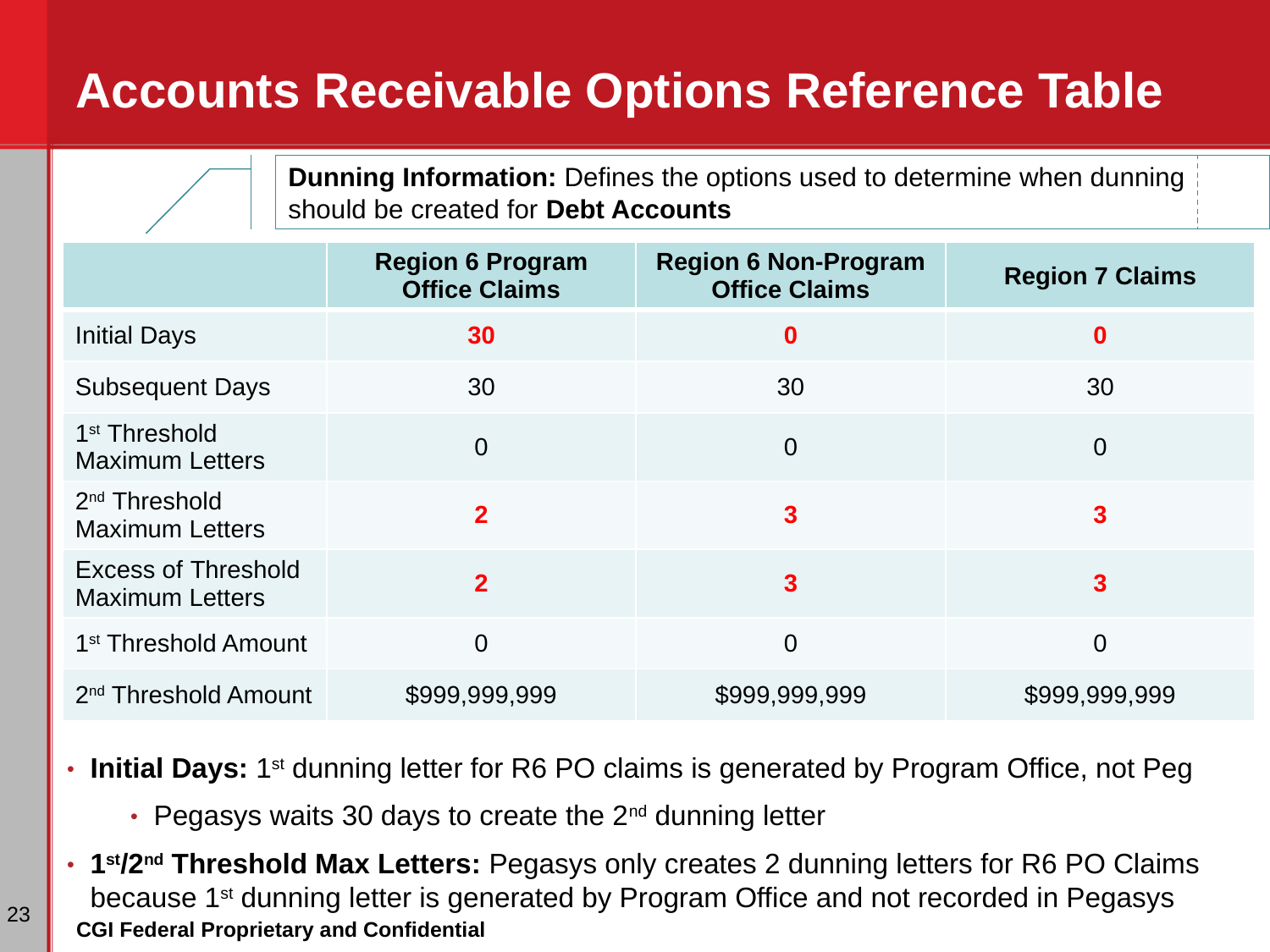

# Accounts Receivable Options Reference Table
Dunning Information: Defines the options used to determine when dunning
should be created for Debt Accounts

|  | Region 6 Program Office Claims | Region 6 Non-Program Office Claims | Region 7 Claims |
| --- | --- | --- | --- |
| Initial Days | 30 | 0 | 0 |
| Subsequent Days | 30 | 30 | 30 |
| 1st Threshold Maximum Letters | 0 | 0 | 0 |
| 2nd Threshold Maximum Letters | 2 | 3 | 3 |
| Excess of Threshold Maximum Letters | 2 | 3 | 3 |
| 1st Threshold Amount | 0 | 0 | 0 |
| 2nd Threshold Amount | $999,999,999 | $999,999,999 | $999,999,999 |
Initial Days: 1st dunning letter for R6 PO claims is generated by Program Office, not Peg
Pegasys waits 30 days to create the 2nd dunning letter
1st/2nd Threshold Max Letters: Pegasys only creates 2 dunning letters for R6 PO Claims because 1st dunning letter is generated by Program Office and not recorded in Pegasys

23
CGI Federal Proprietary and Confidential